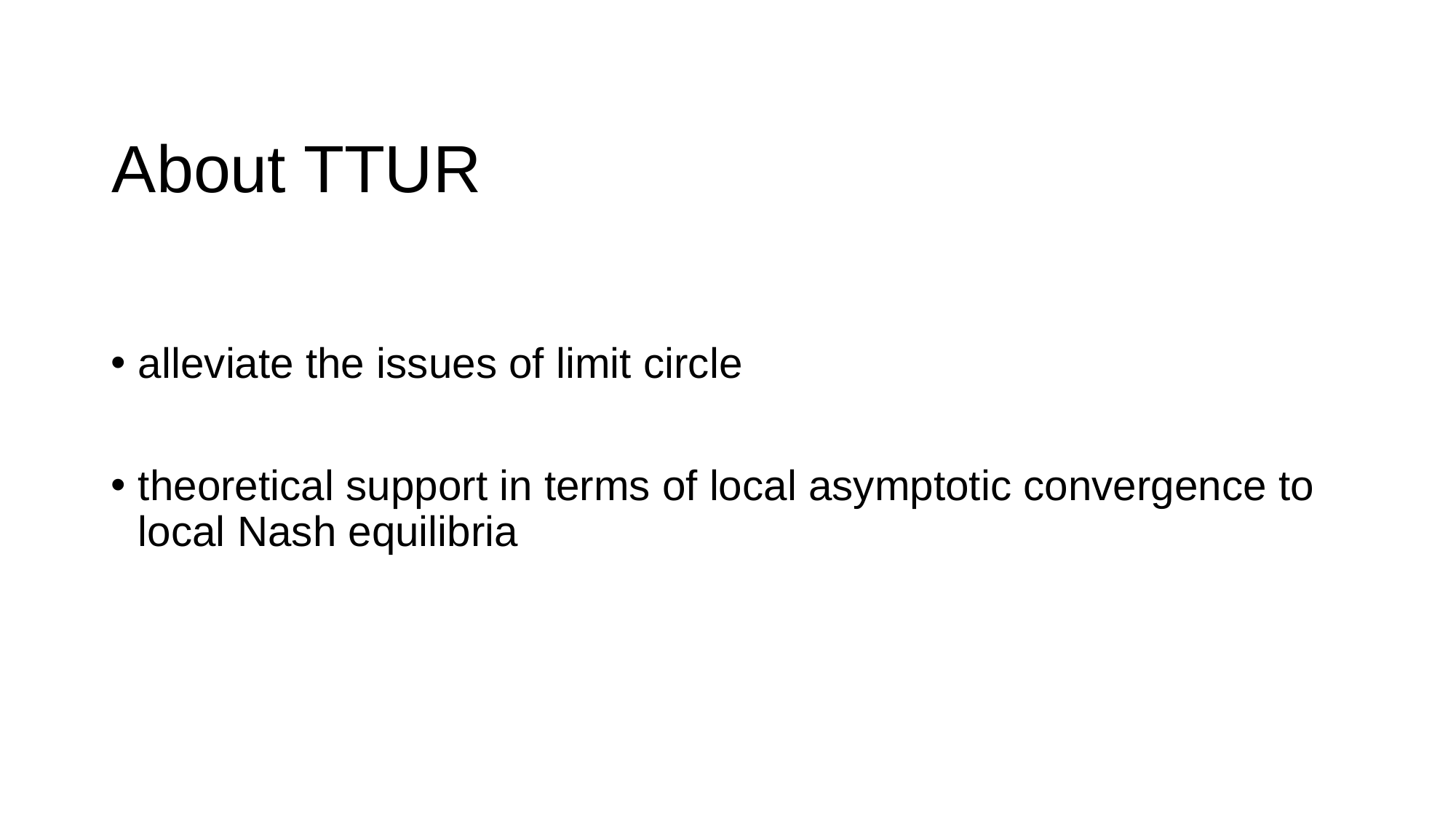

# About TTUR
alleviate the issues of limit circle

theoretical support in terms of local asymptotic convergence to local Nash equilibria